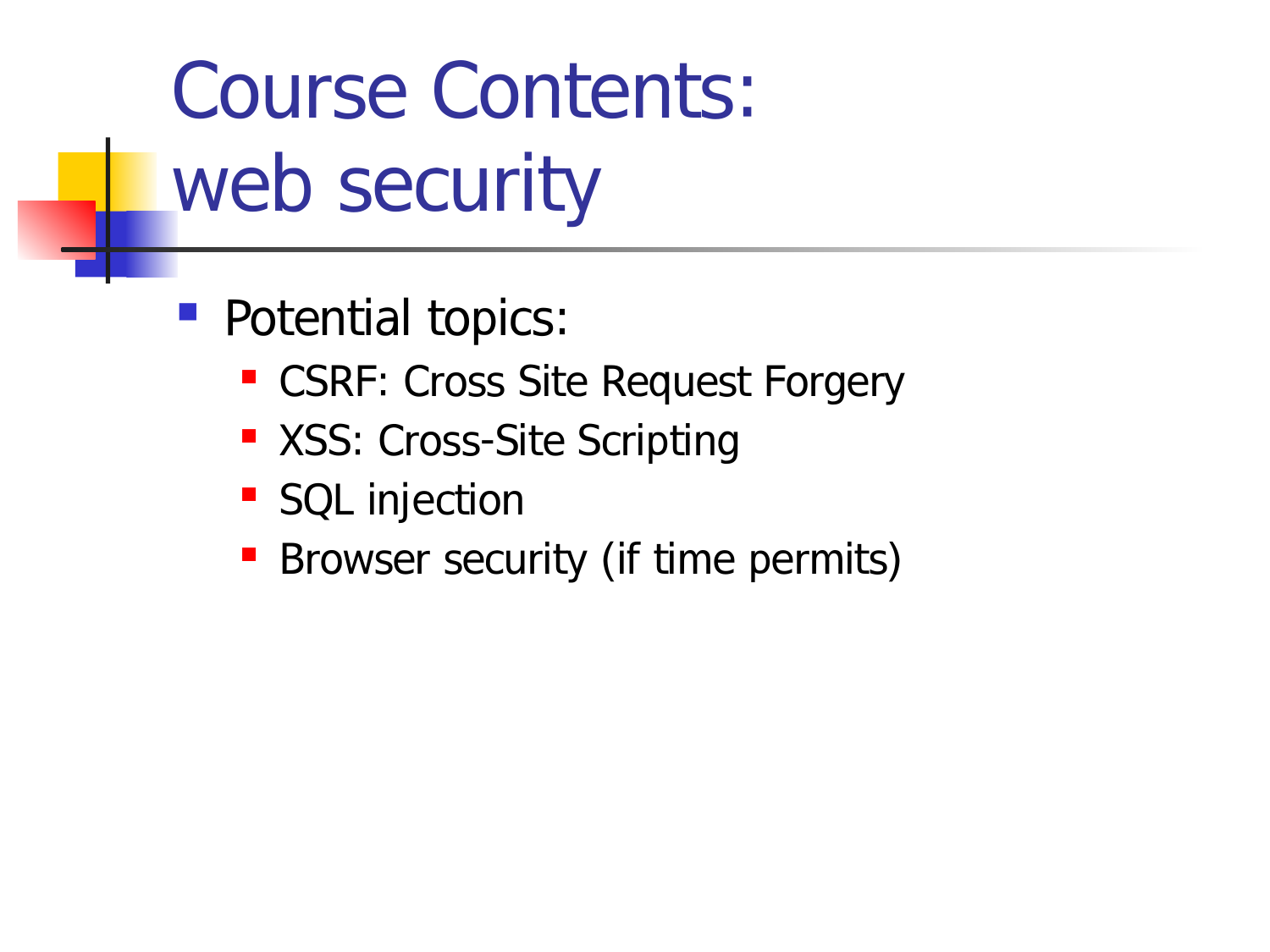

# Course Contents: web security
Potential topics:
CSRF: Cross Site Request Forgery
XSS: Cross-Site Scripting
SQL injection
Browser security (if time permits)